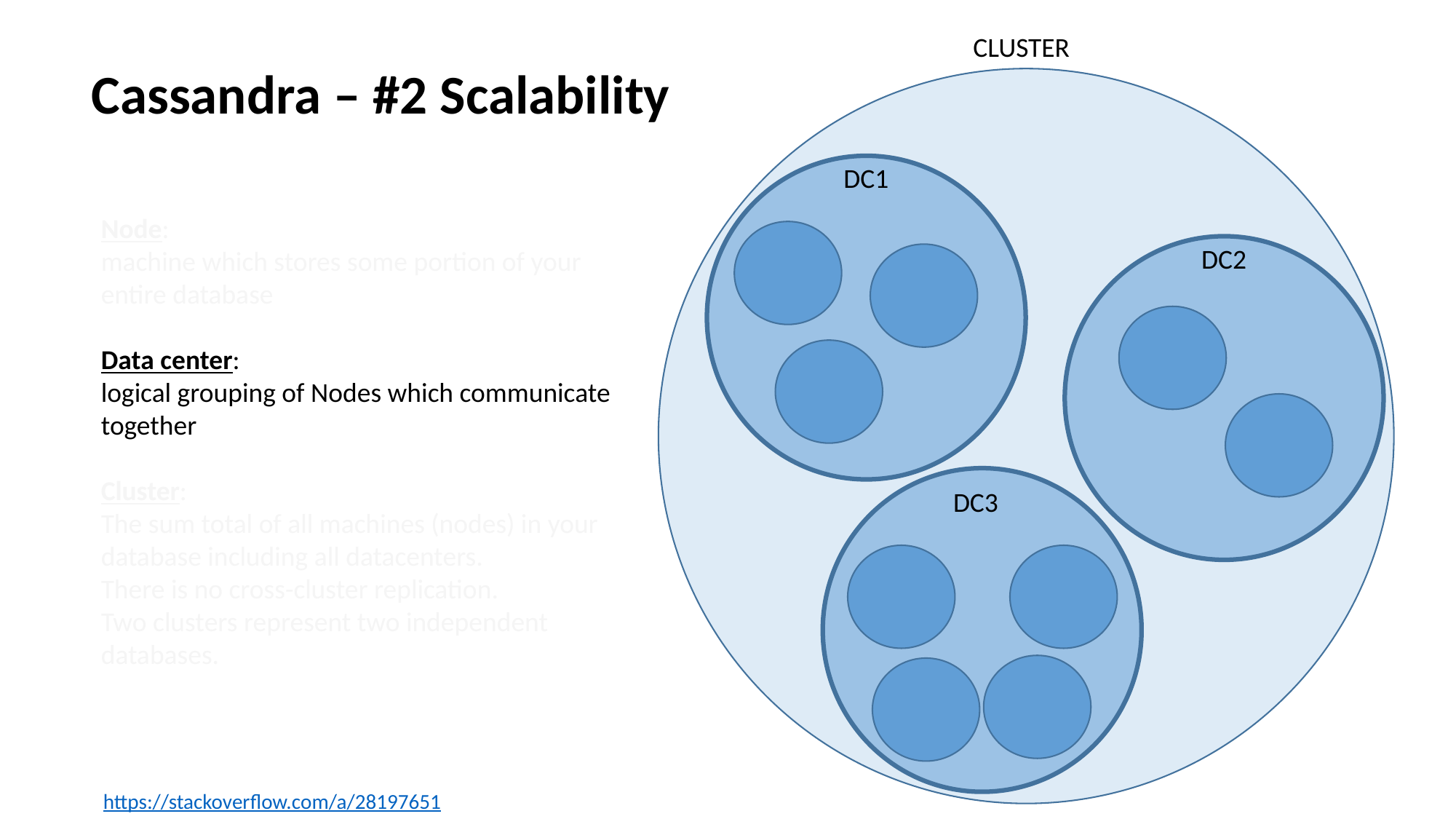

CLUSTER
Cassandra – #2 Scalability

DC1
Node:
machine which stores some portion of your entire database

Data center:
logical grouping of Nodes which communicate together

Cluster:
The sum total of all machines (nodes) in your database including all datacenters.
There is no cross-cluster replication.
Two clusters represent two independent databases.

DC2

DC3

https://stackoverflow.com/a/28197651